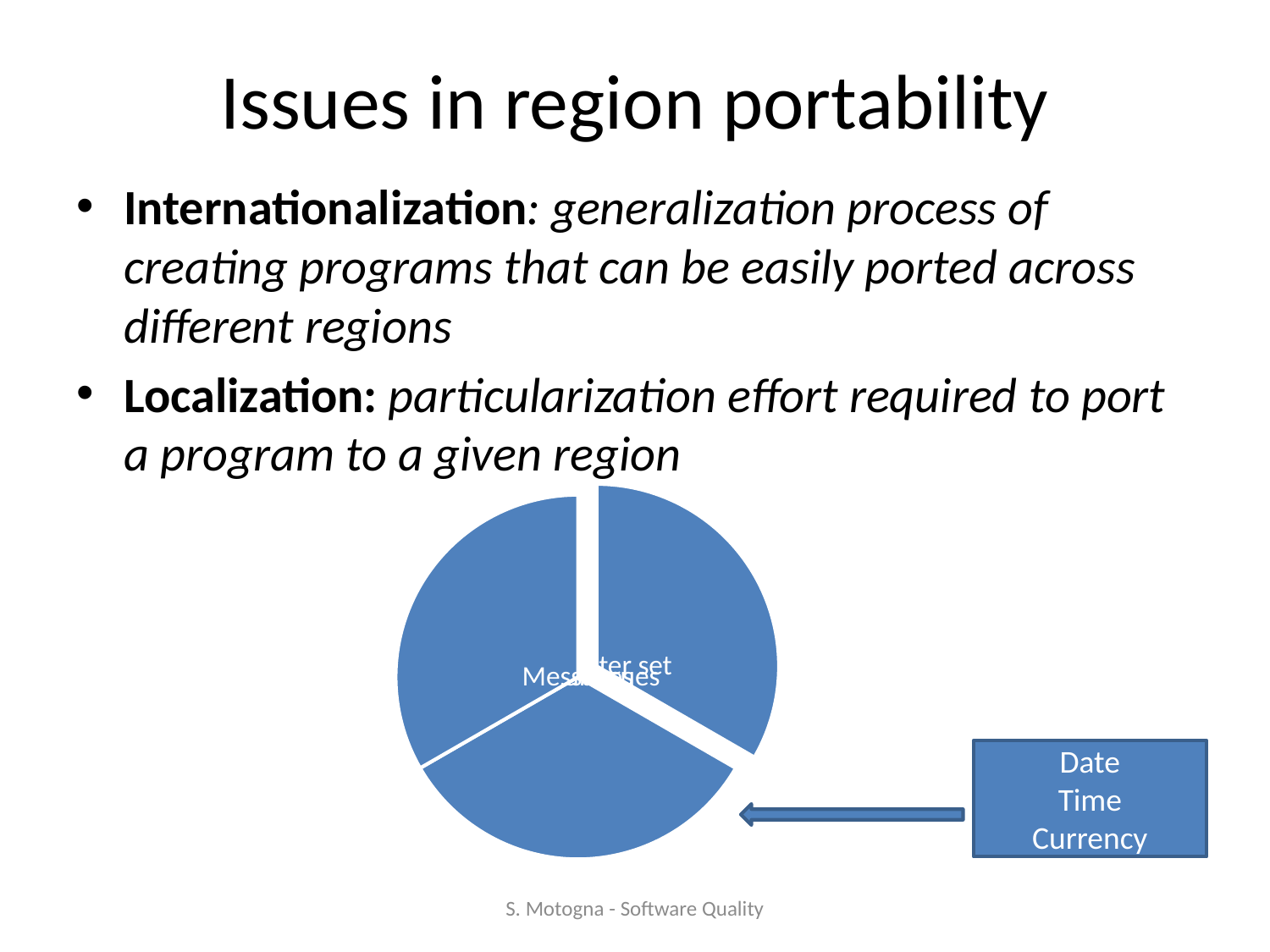

# Issues in region portability
Internationalization: generalization process of creating programs that can be easily ported across different regions
Localization: particularization effort required to port a program to a given region
Character set
Cultural issues
Messages
Date
Time
Currency

S. Motogna - Software Quality